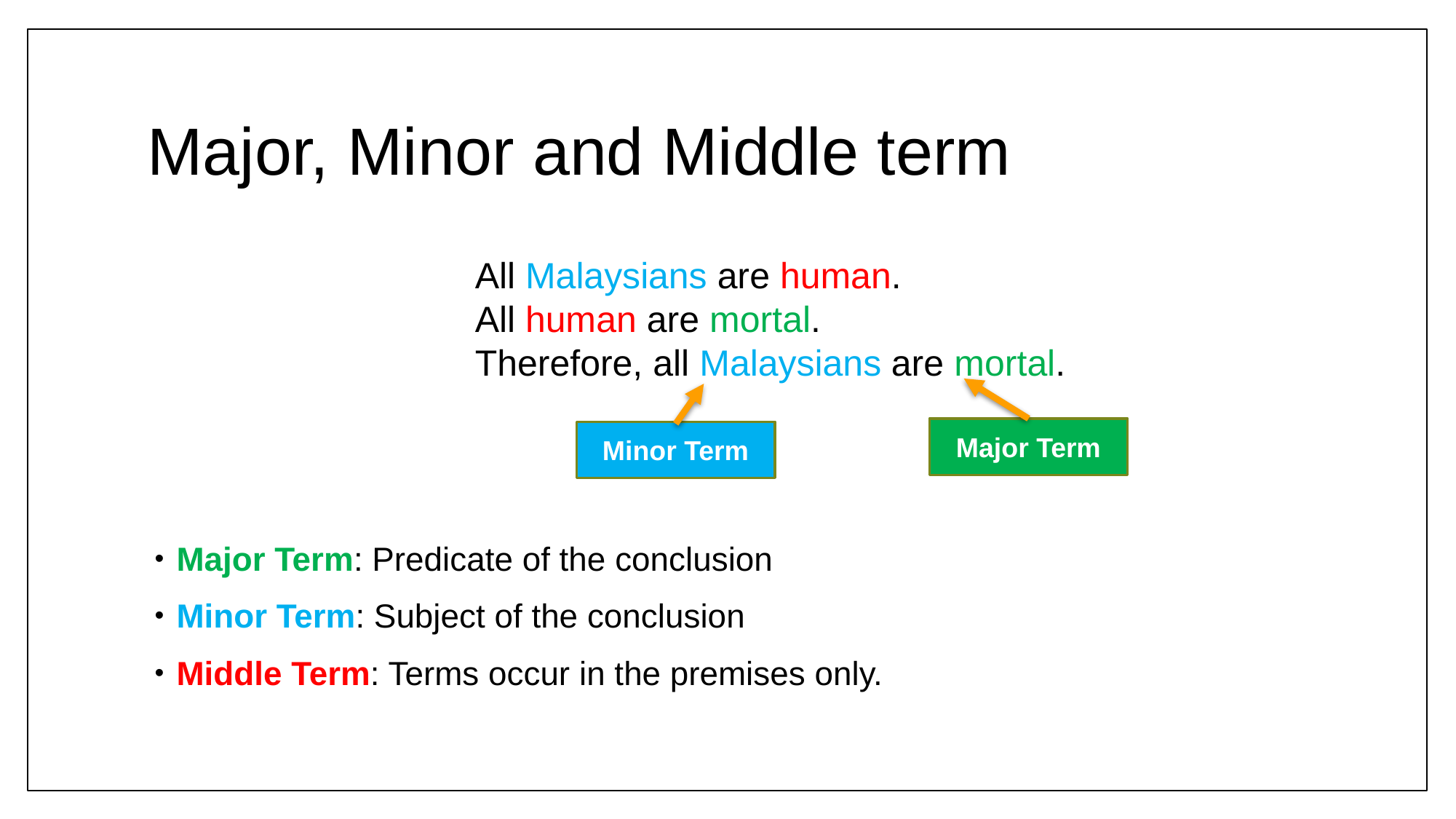

# Major, Minor and Middle term

Major Term: Predicate of the conclusion
Minor Term: Subject of the conclusion
Middle Term: Terms occur in the premises only.
All Malaysians are human.
All human are mortal.
Therefore, all Malaysians are mortal.
Major Term
Minor Term